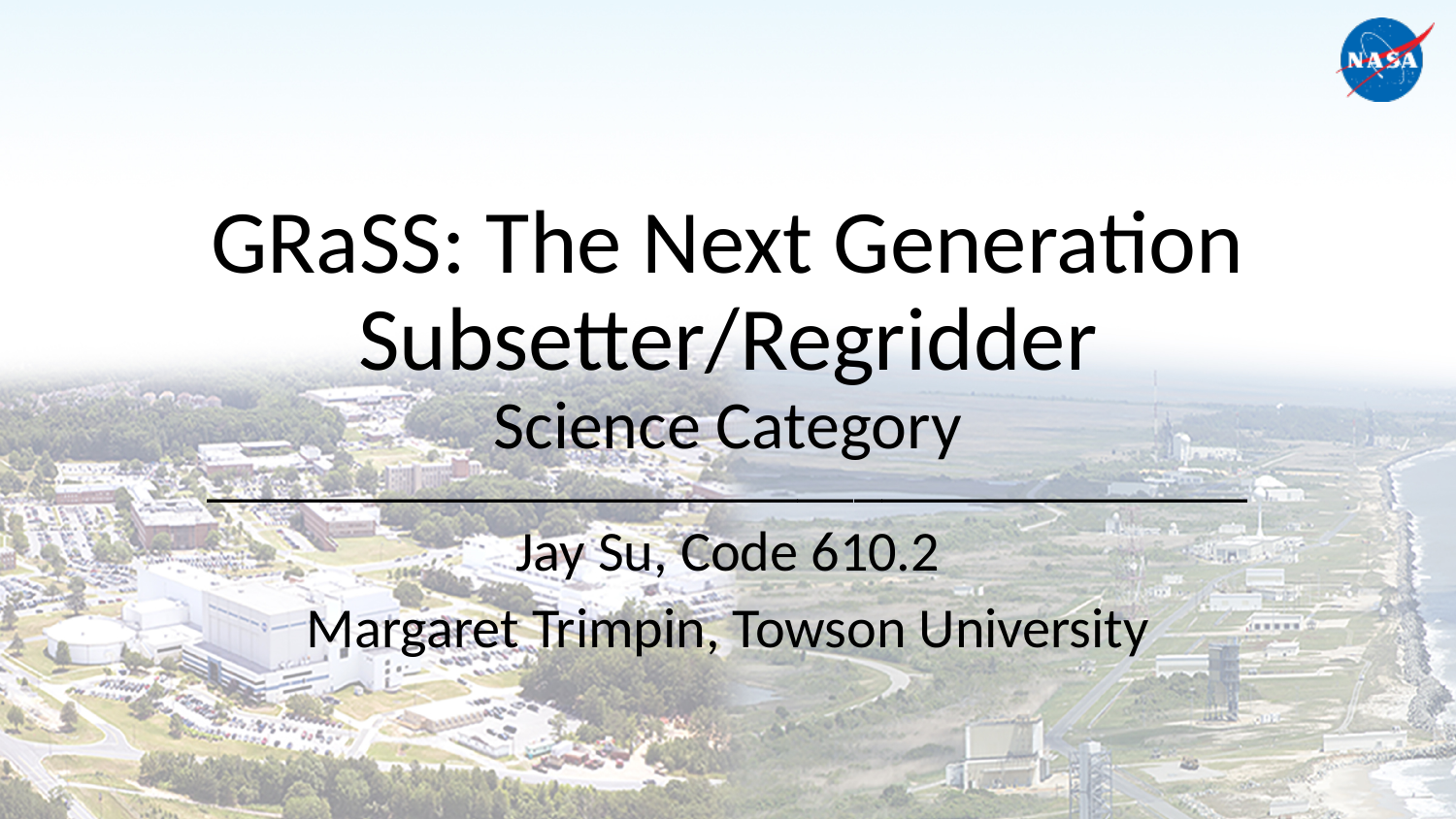

# GRaSS: The Next Generation Subsetter/Regridder Science Category
_____________________________________
Jay Su, Code 610.2
Margaret Trimpin, Towson University